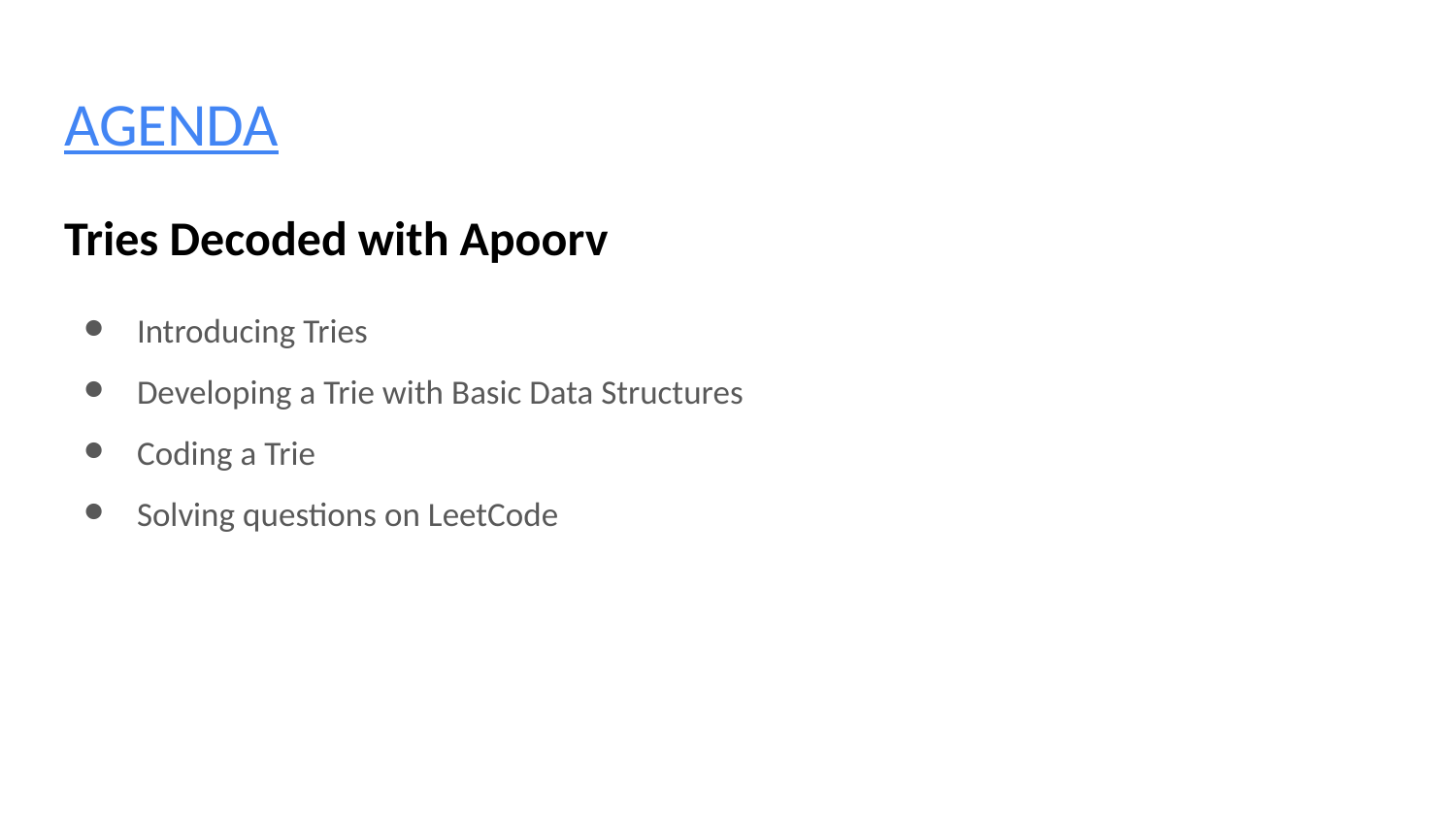

# AGENDA
Tries Decoded with Apoorv
Introducing Tries
Developing a Trie with Basic Data Structures
Coding a Trie
Solving questions on LeetCode